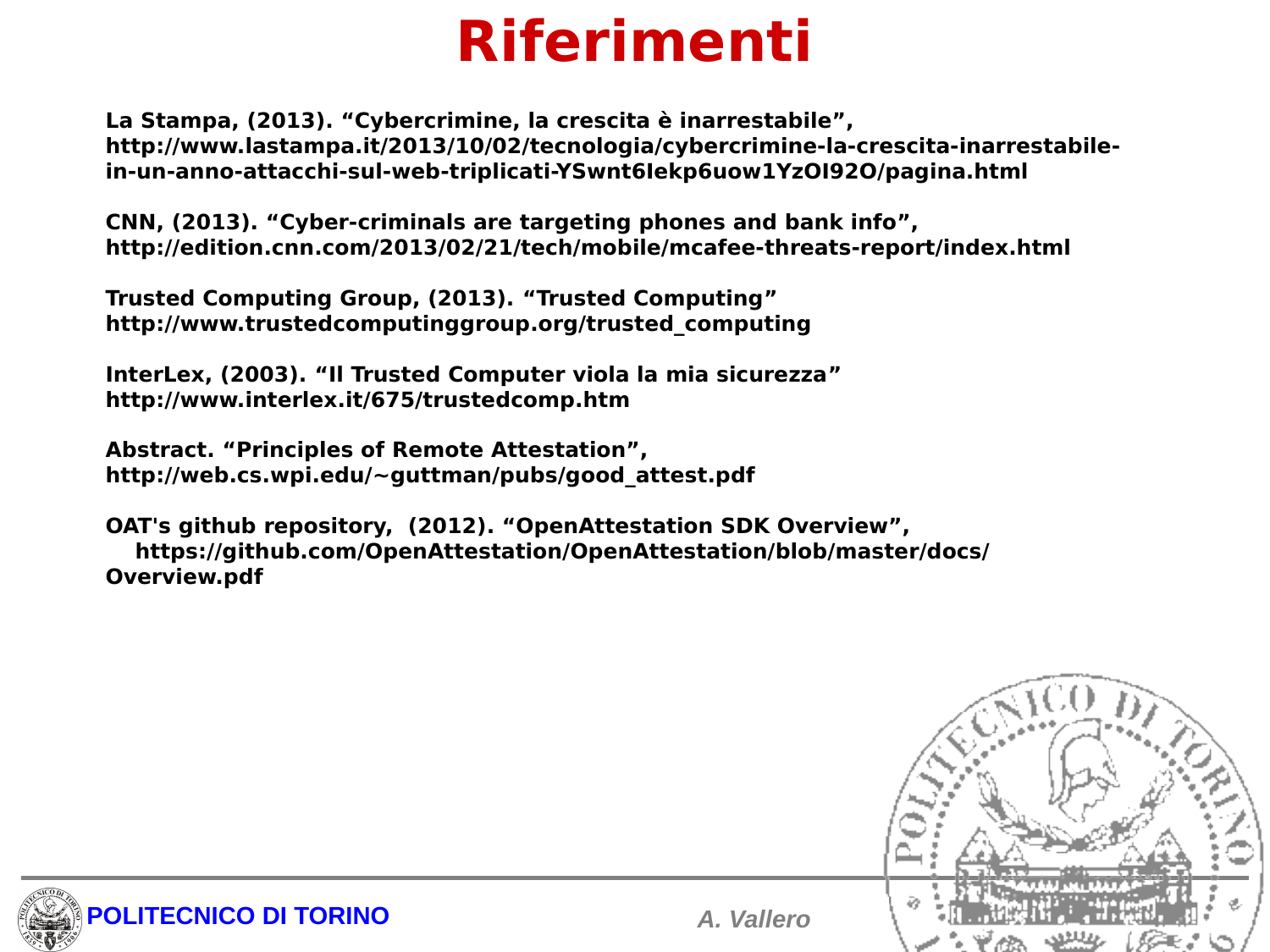

Riferimenti
La Stampa, (2013). “Cybercrimine, la crescita è inarrestabile”,                     http://www.lastampa.it/2013/10/02/tecnologia/cybercrimine-la-crescita-inarrestabile-in-un-anno-attacchi-sul-web-triplicati-YSwnt6Iekp6uow1YzOI92O/pagina.html

CNN, (2013). “Cyber-criminals are targeting phones and bank info”,                     http://edition.cnn.com/2013/02/21/tech/mobile/mcafee-threats-report/index.html

Trusted Computing Group, (2013). “Trusted Computing”
http://www.trustedcomputinggroup.org/trusted_computing

InterLex, (2003). “Il Trusted Computer viola la mia sicurezza”
http://www.interlex.it/675/trustedcomp.htm

Abstract. “Principles of Remote Attestation”,                              http://web.cs.wpi.edu/~guttman/pubs/good_attest.pdf

OAT's github repository,  (2012). “OpenAttestation SDK Overview”,                                  https://github.com/OpenAttestation/OpenAttestation/blob/master/docs/Overview.pdf